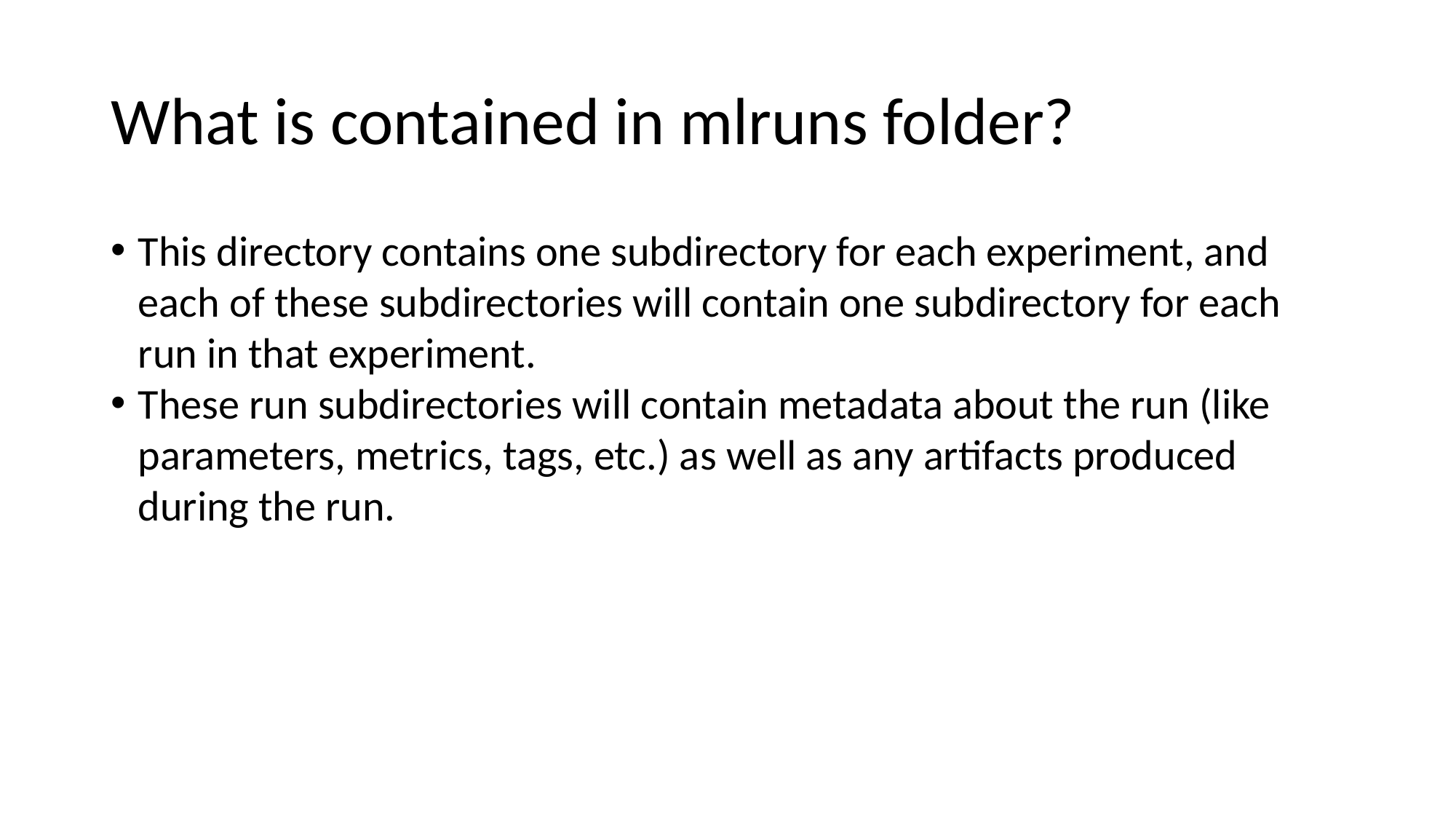

# What is contained in mlruns folder?
This directory contains one subdirectory for each experiment, and each of these subdirectories will contain one subdirectory for each run in that experiment.
These run subdirectories will contain metadata about the run (like parameters, metrics, tags, etc.) as well as any artifacts produced during the run.